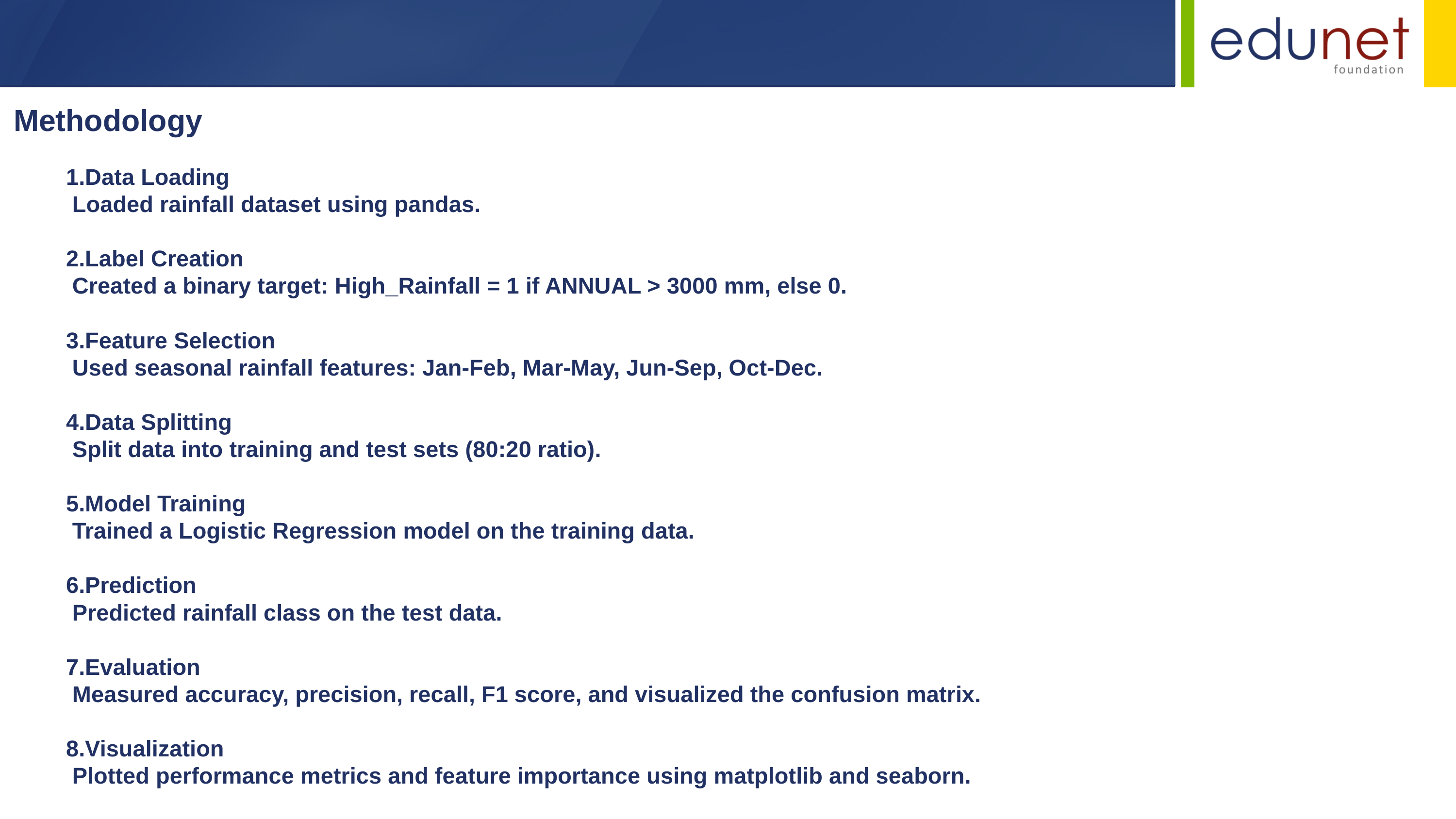

Methodology
1.Data Loading
 Loaded rainfall dataset using pandas.

2.Label Creation
 Created a binary target: High_Rainfall = 1 if ANNUAL > 3000 mm, else 0.

3.Feature Selection
 Used seasonal rainfall features: Jan-Feb, Mar-May, Jun-Sep, Oct-Dec.

4.Data Splitting
 Split data into training and test sets (80:20 ratio).

5.Model Training
 Trained a Logistic Regression model on the training data.

6.Prediction
 Predicted rainfall class on the test data.

7.Evaluation
 Measured accuracy, precision, recall, F1 score, and visualized the confusion matrix.

8.Visualization
 Plotted performance metrics and feature importance using matplotlib and seaborn.